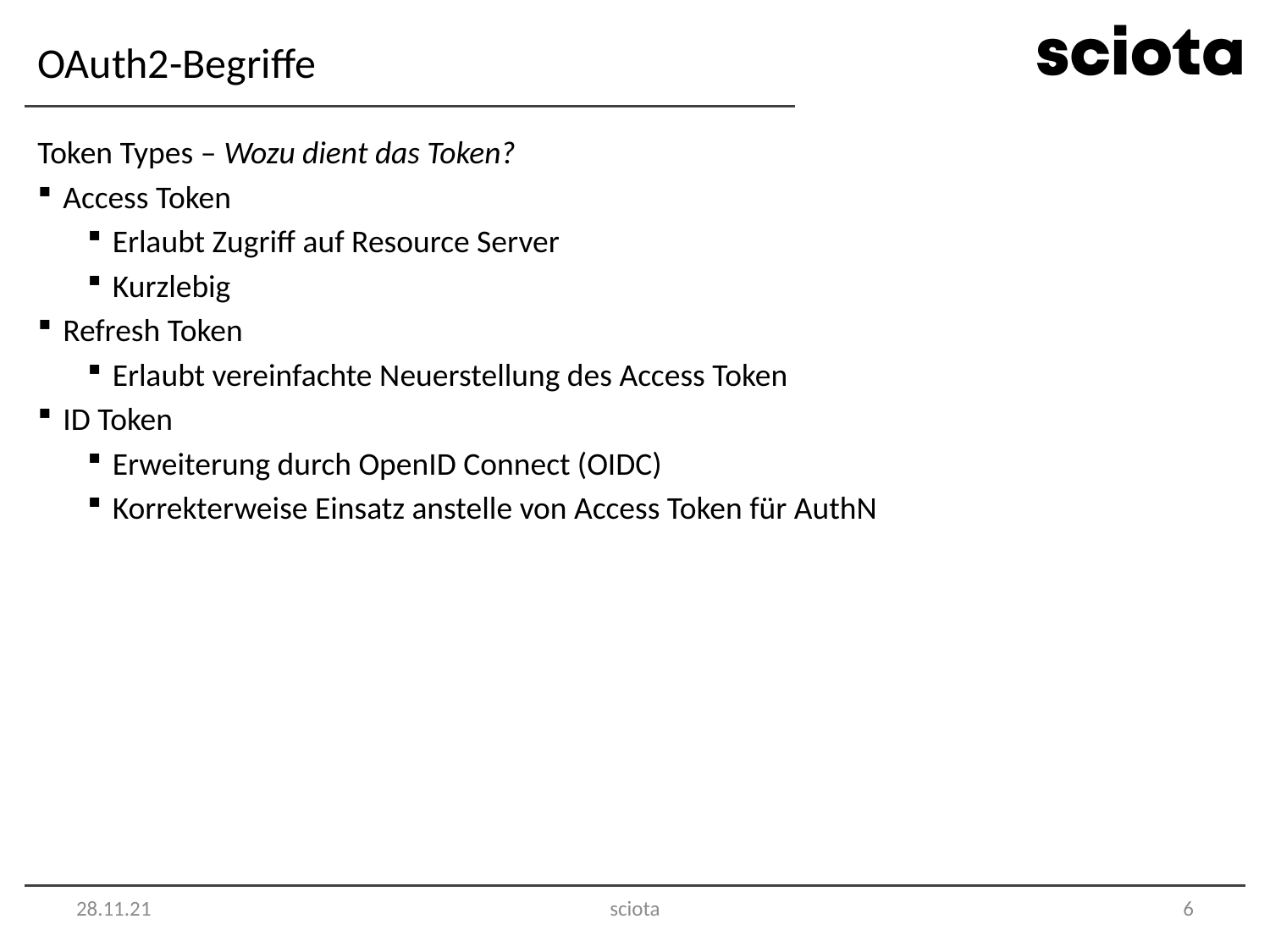

# OAuth2-Begriffe
Token Types – Wozu dient das Token?
Access Token
Erlaubt Zugriff auf Resource Server
Kurzlebig
Refresh Token
Erlaubt vereinfachte Neuerstellung des Access Token
ID Token
Erweiterung durch OpenID Connect (OIDC)
Korrekterweise Einsatz anstelle von Access Token für AuthN
28.11.21
sciota
6